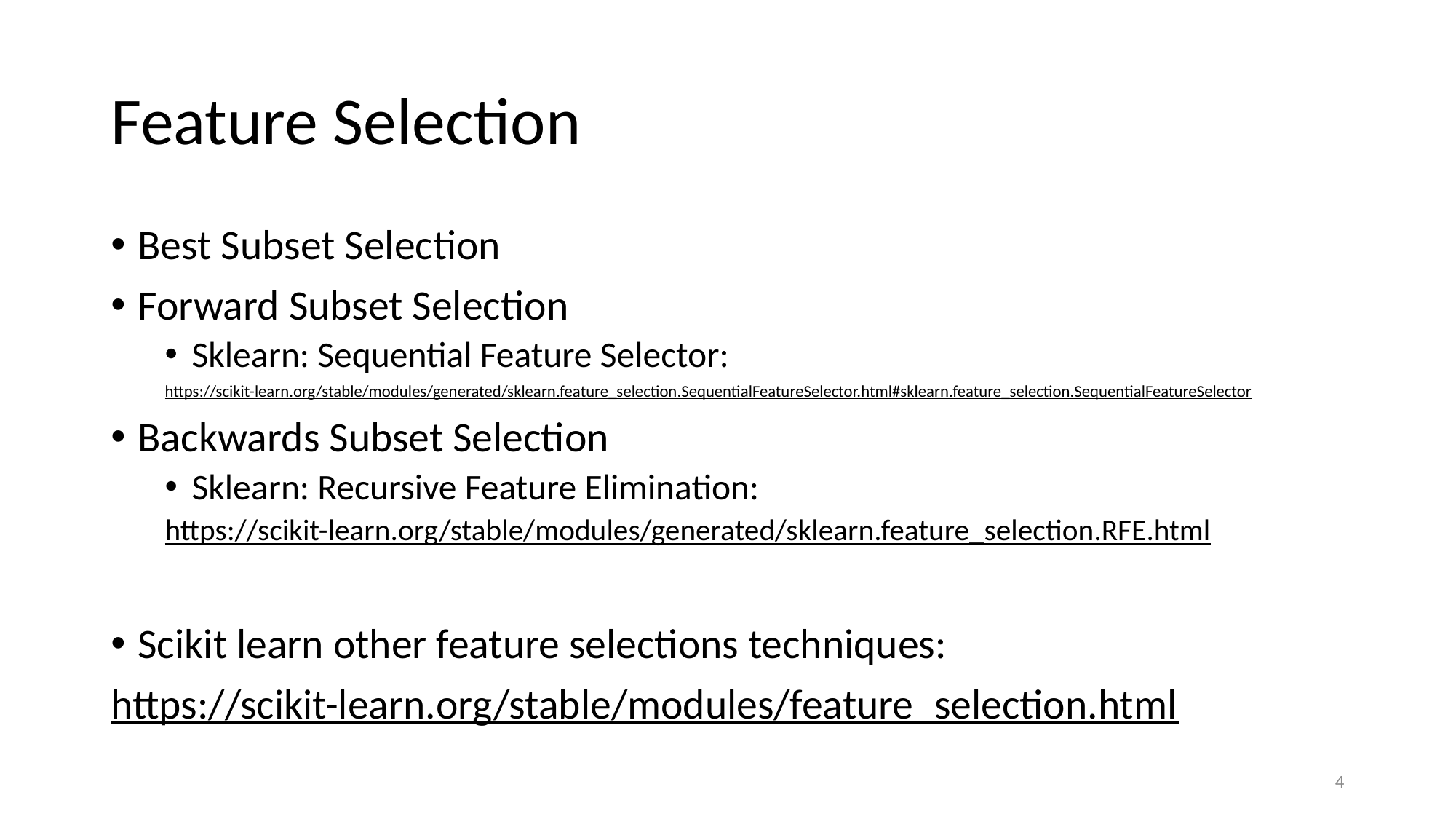

# Feature Selection
Best Subset Selection
Forward Subset Selection
Sklearn: Sequential Feature Selector:
https://scikit-learn.org/stable/modules/generated/sklearn.feature_selection.SequentialFeatureSelector.html#sklearn.feature_selection.SequentialFeatureSelector
Backwards Subset Selection
Sklearn: Recursive Feature Elimination:
https://scikit-learn.org/stable/modules/generated/sklearn.feature_selection.RFE.html

Scikit learn other feature selections techniques:
https://scikit-learn.org/stable/modules/feature_selection.html
4